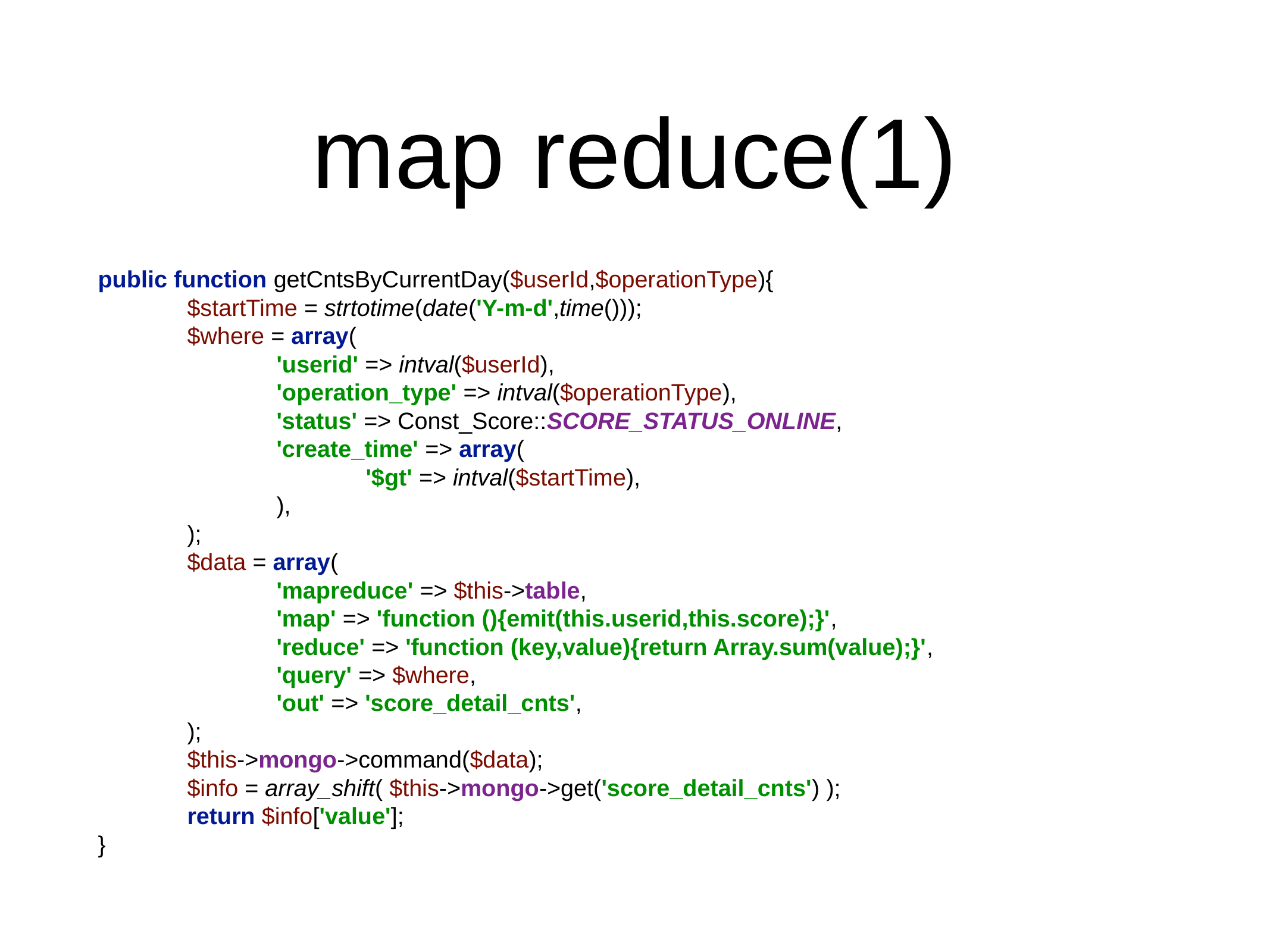

# map reduce(1)
public function getCntsByCurrentDay($userId,$operationType){
	$startTime = strtotime(date('Y-m-d',time()));
	$where = array(
		'userid' => intval($userId),
		'operation_type' => intval($operationType),
		'status' => Const_Score::SCORE_STATUS_ONLINE,
		'create_time' => array(
			'$gt' => intval($startTime),
		),
	);
	$data = array(
		'mapreduce' => $this->table,
		'map' => 'function (){emit(this.userid,this.score);}',
		'reduce' => 'function (key,value){return Array.sum(value);}',
		'query' => $where,
		'out' => 'score_detail_cnts',
	);
	$this->mongo->command($data);
	$info = array_shift( $this->mongo->get('score_detail_cnts') );
	return $info['value'];
}